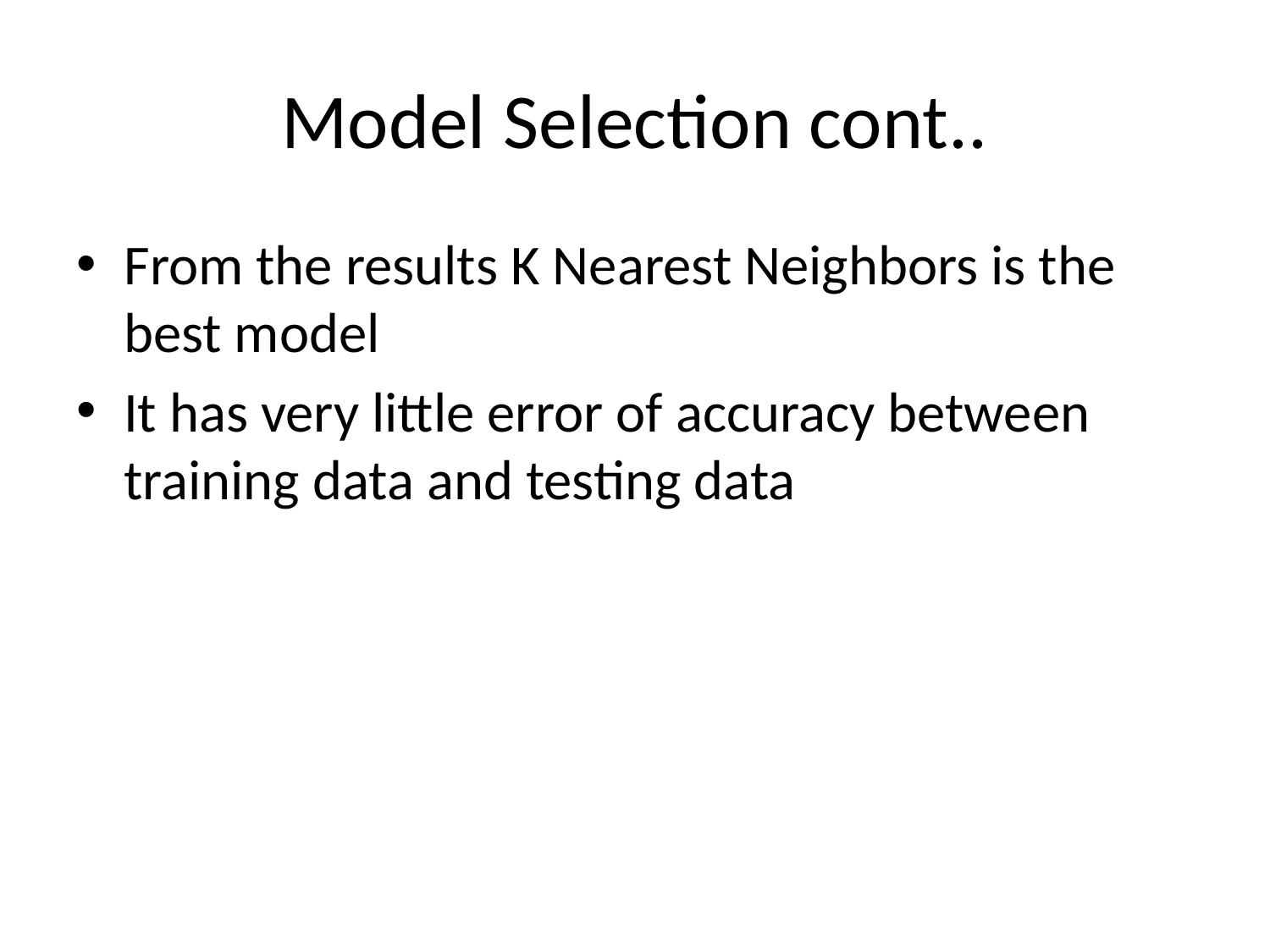

# Model Selection cont..
From the results K Nearest Neighbors is the best model
It has very little error of accuracy between training data and testing data